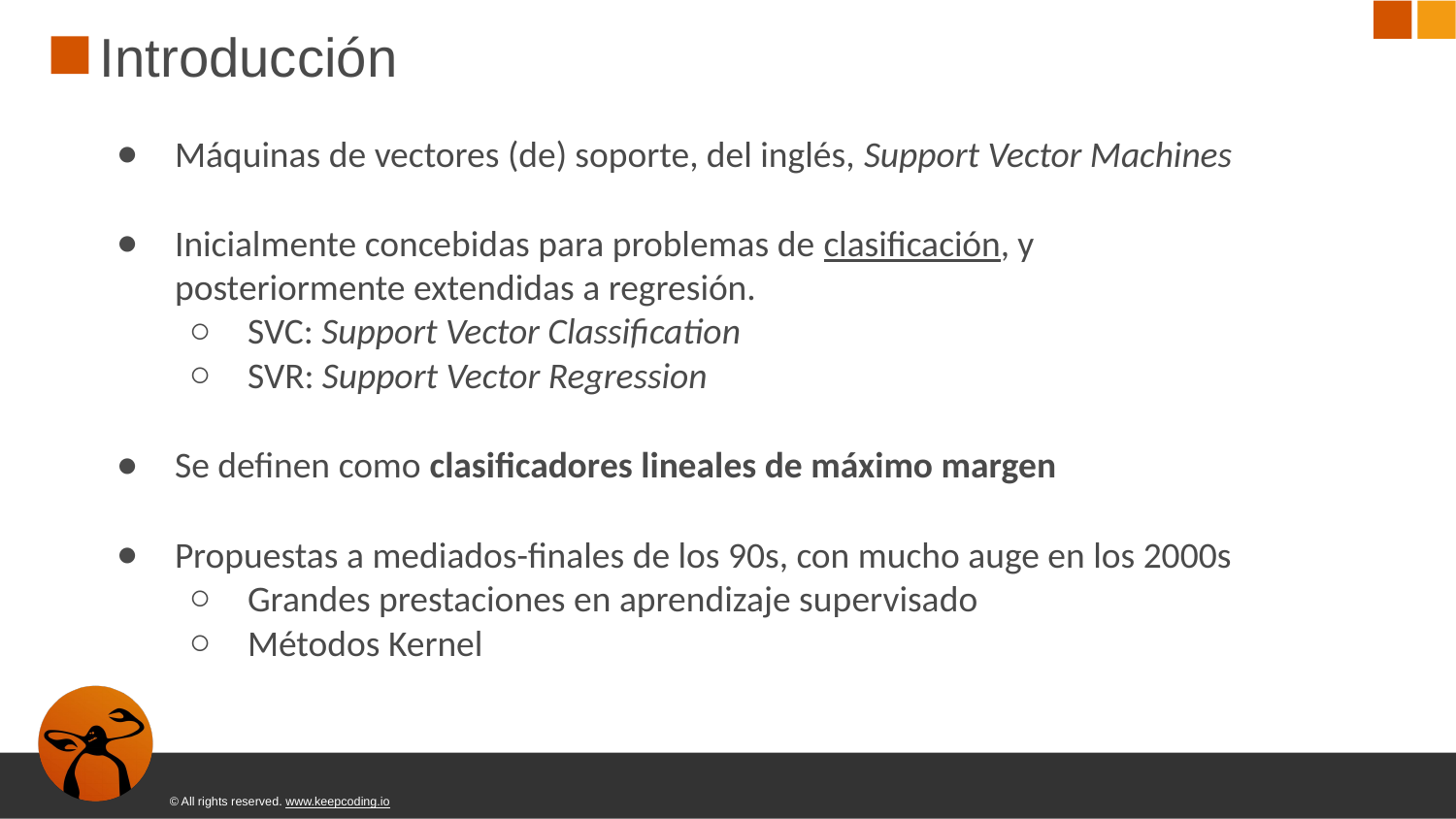

# Introducción
Máquinas de vectores (de) soporte, del inglés, Support Vector Machines

Inicialmente concebidas para problemas de clasiﬁcación, y  posteriormente extendidas a regresión.
SVC: Support Vector Classiﬁcation
SVR: Support Vector Regression

Se deﬁnen como clasiﬁcadores lineales de máximo margen

Propuestas a mediados-ﬁnales de los 90s, con mucho auge en los 2000s
Grandes prestaciones en aprendizaje supervisado
Métodos Kernel
© All rights reserved. www.keepcoding.io